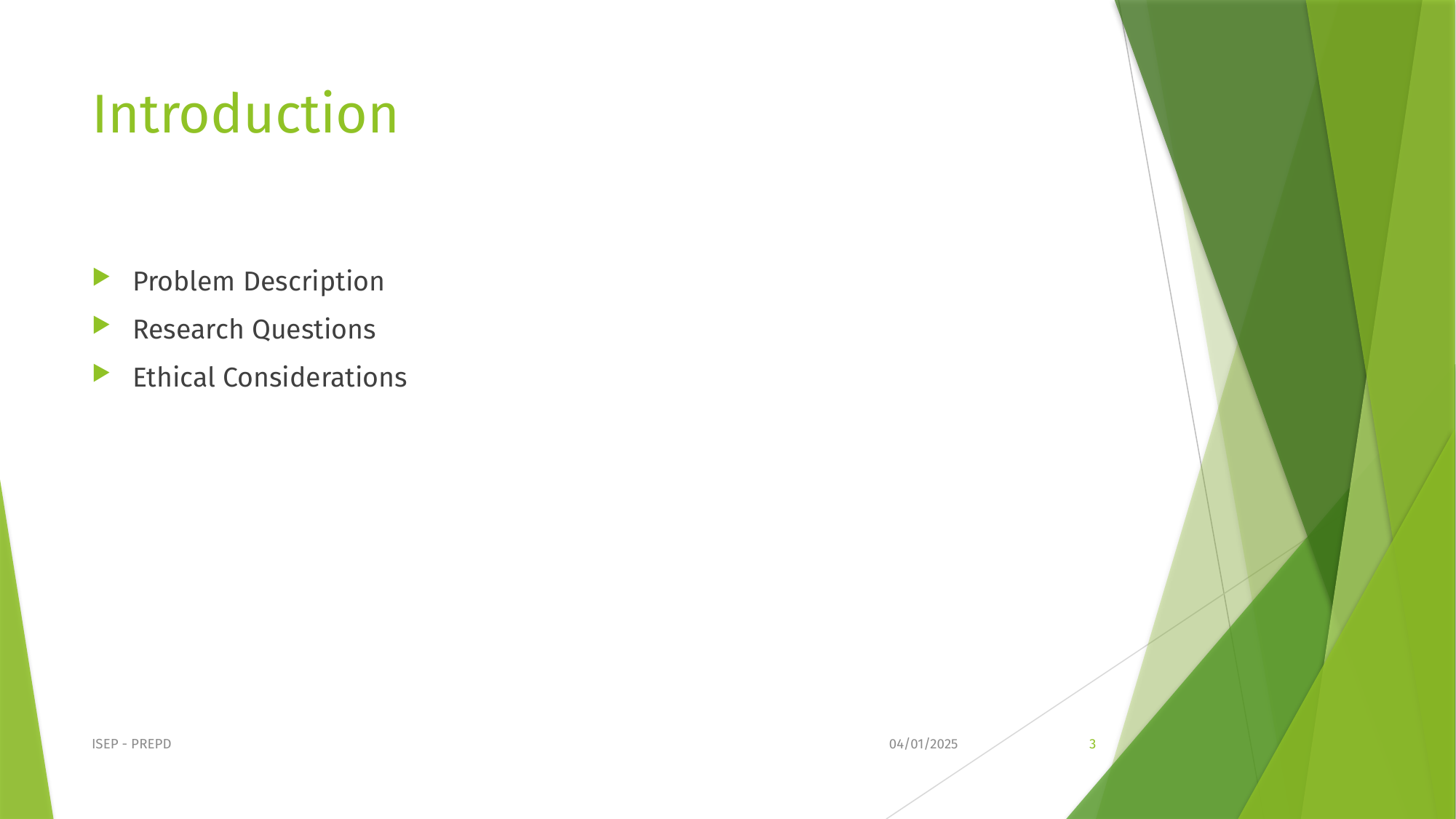

# Introduction
Problem Description
Research Questions
Ethical Considerations
ISEP - PREPD
04/01/2025
3